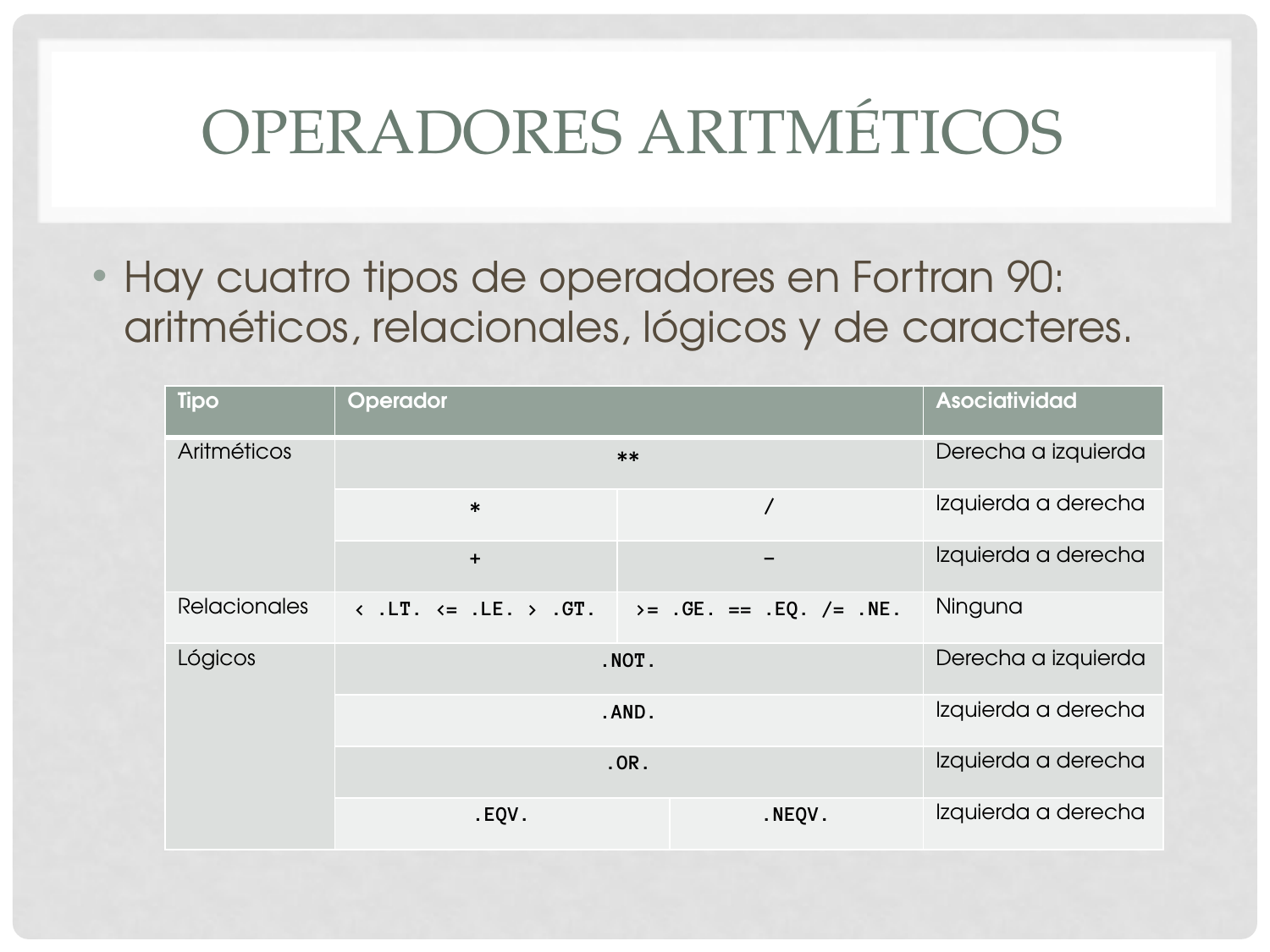

# Operadores aritméticos
Hay cuatro tipos de operadores en Fortran 90: aritméticos, relacionales, lógicos y de caracteres.

| Tipo | Operador |  |  | Asociatividad |
| --- | --- | --- | --- | --- |
| Aritméticos | \*\* |  |  | Derecha a izquierda |
|  | \* | / |  | Izquierda a derecha |
|  | + | - |  | Izquierda a derecha |
| Relacionales | < .LT. <= .LE. > .GT. | >= .GE. == .EQ. /= .NE. |  | Ninguna |
| Lógicos | .NOT. |  |  | Derecha a izquierda |
|  | .AND. |  |  | Izquierda a derecha |
|  | .OR. |  |  | Izquierda a derecha |
|  | .EQV. |  | .NEQV. | Izquierda a derecha |